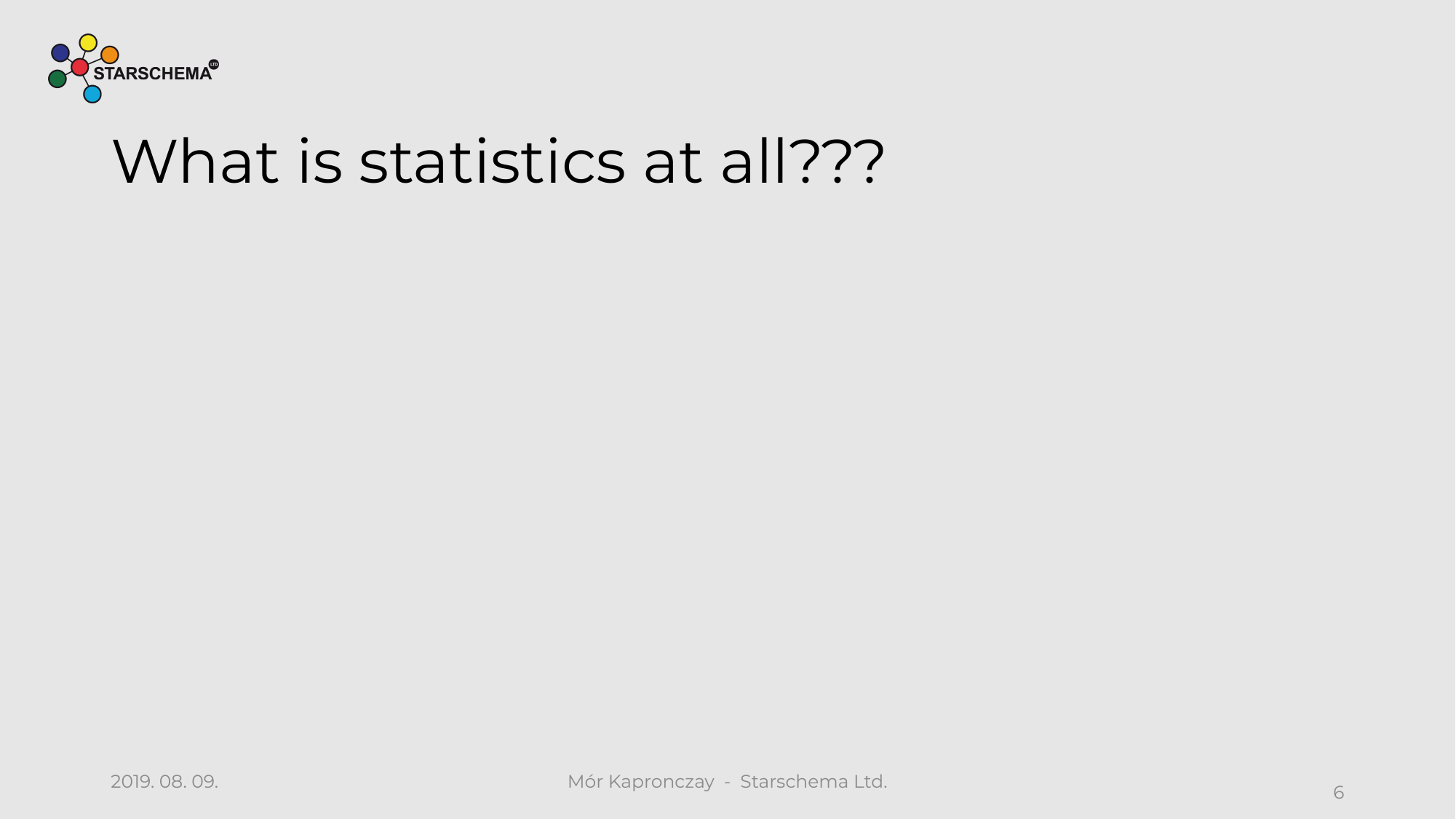

# What is statistics at all???

2019. 08. 09.
Mór Kapronczay  -  Starschema Ltd.

6